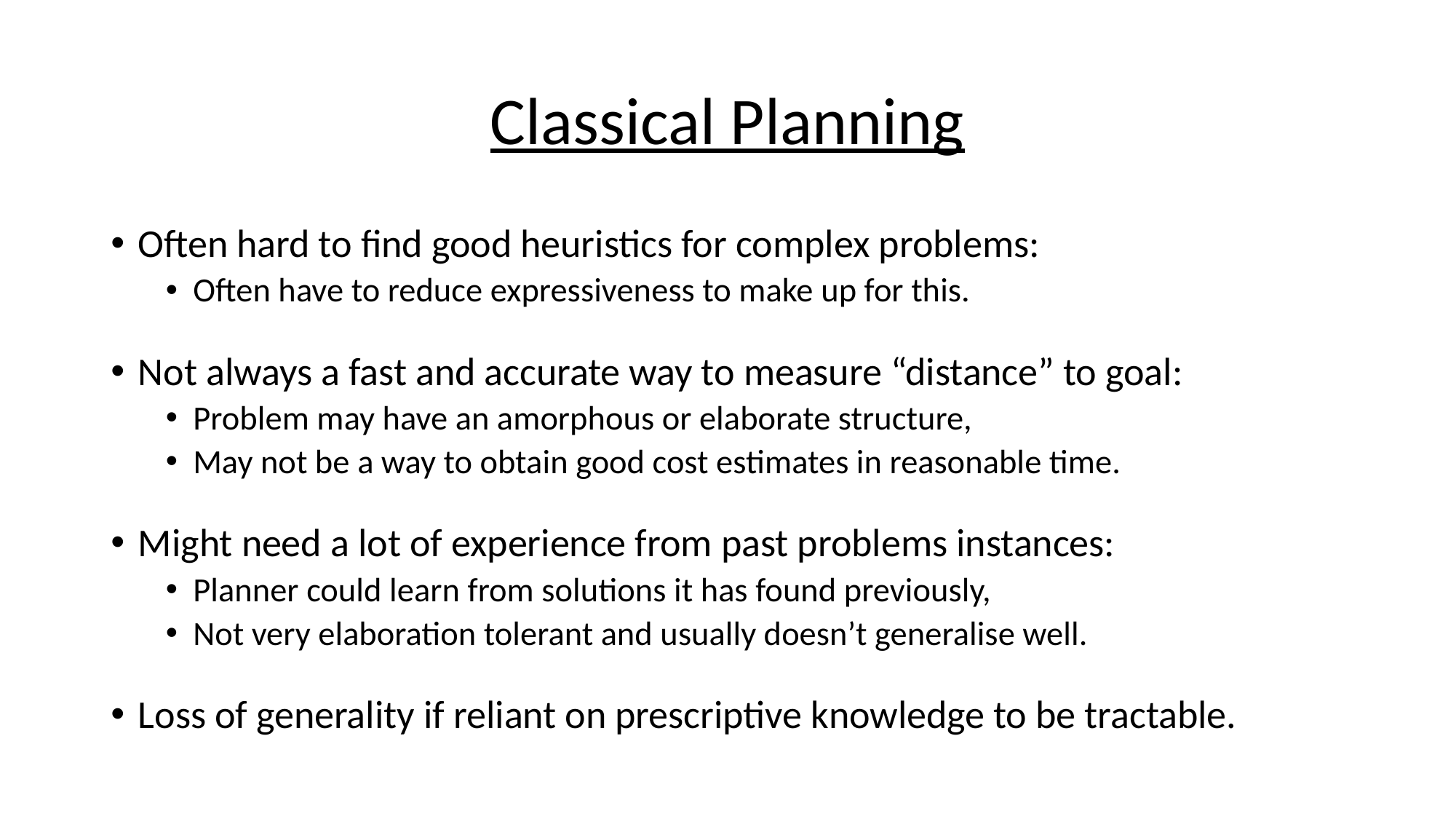

# Classical Planning
Often hard to find good heuristics for complex problems:
Often have to reduce expressiveness to make up for this.

Not always a fast and accurate way to measure “distance” to goal:
Problem may have an amorphous or elaborate structure,
May not be a way to obtain good cost estimates in reasonable time.

Might need a lot of experience from past problems instances:
Planner could learn from solutions it has found previously,
Not very elaboration tolerant and usually doesn’t generalise well.

Loss of generality if reliant on prescriptive knowledge to be tractable.